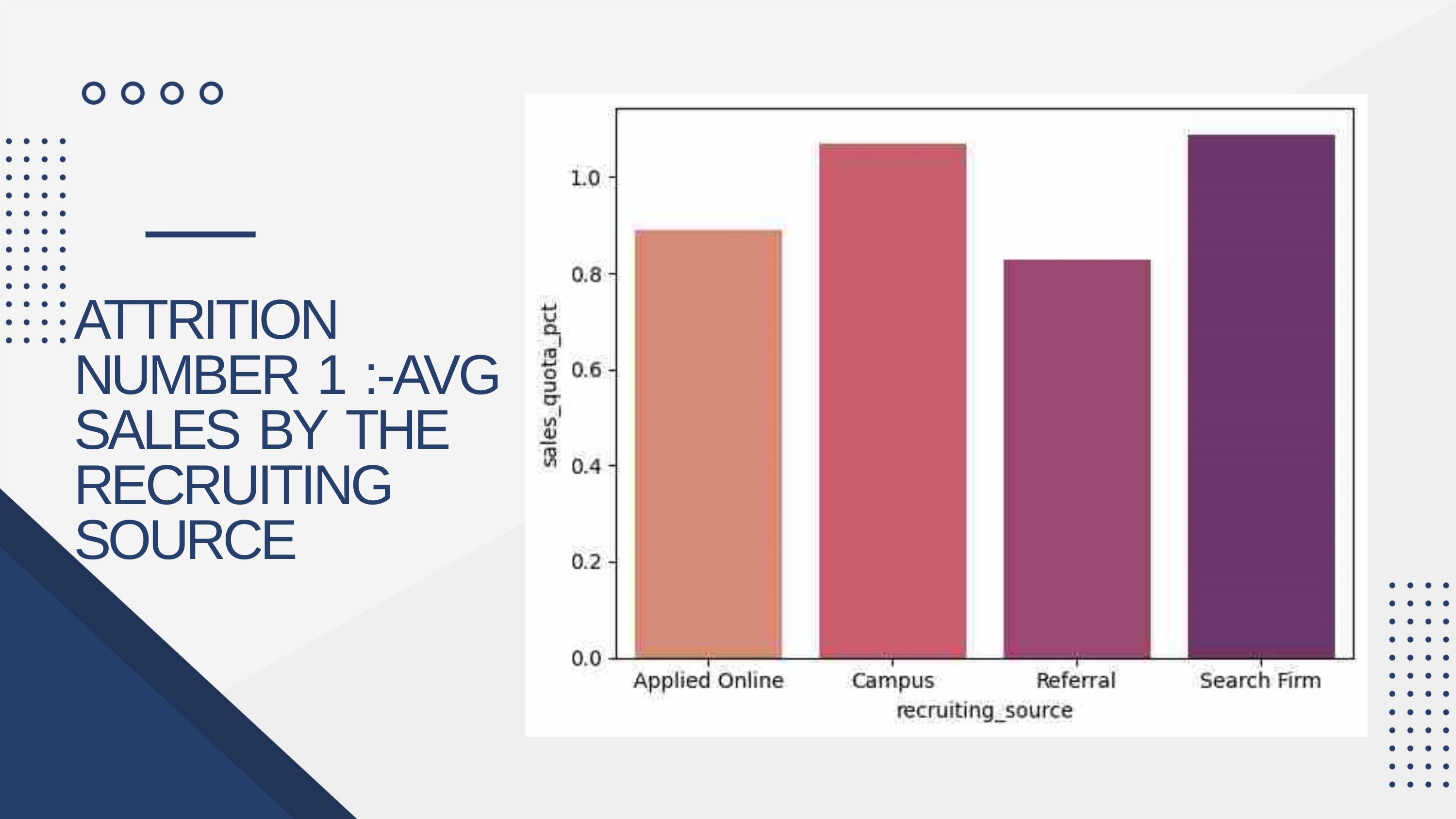

ATTRITION
NUMBER 1 :-AVG
SALES BY THE
RECRUITING
SOURCE